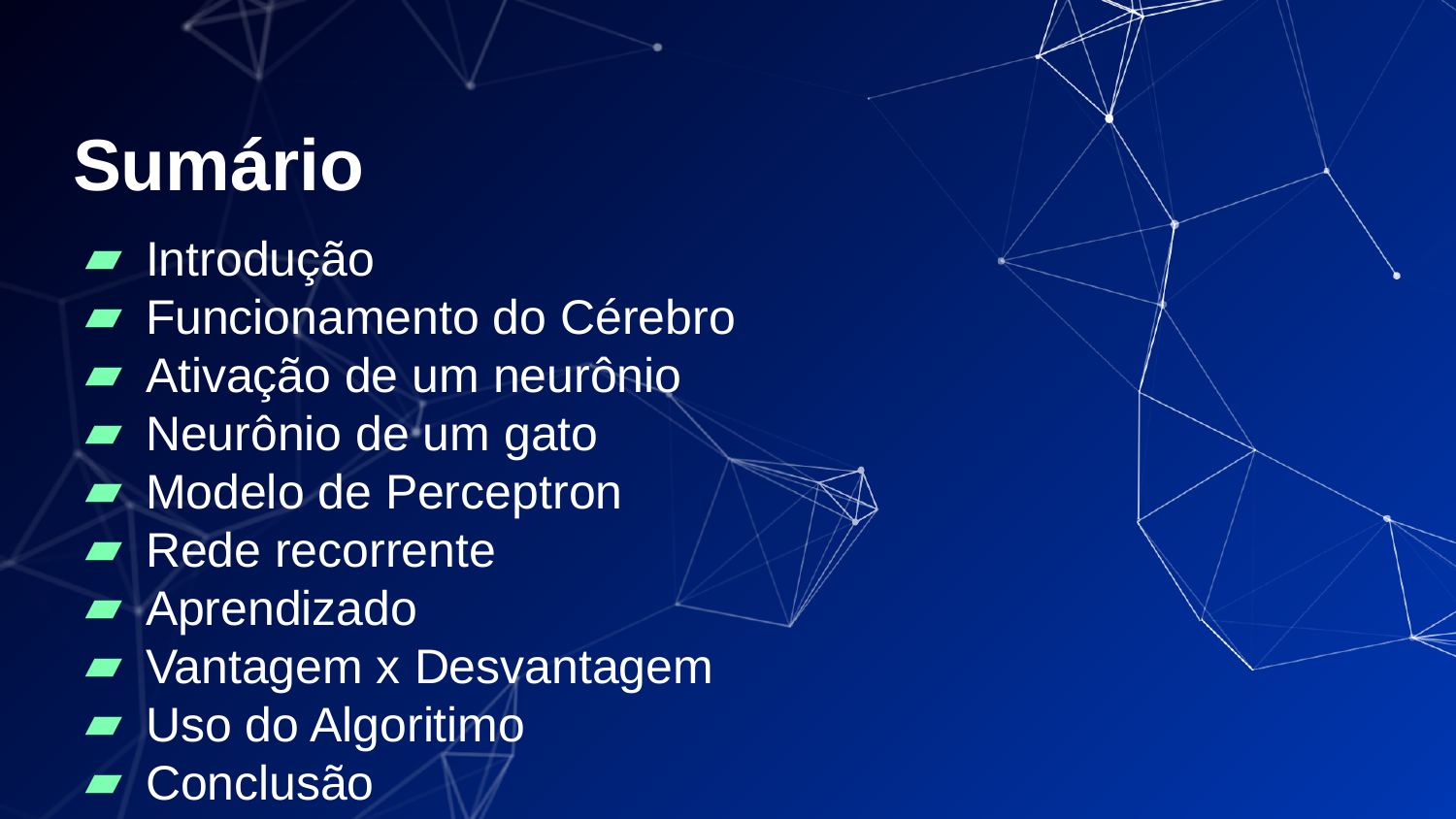

# Sumário
Introdução
Funcionamento do Cérebro
Ativação de um neurônio
Neurônio de um gato
Modelo de Perceptron
Rede recorrente
Aprendizado
Vantagem x Desvantagem
Uso do Algoritimo
Conclusão

2